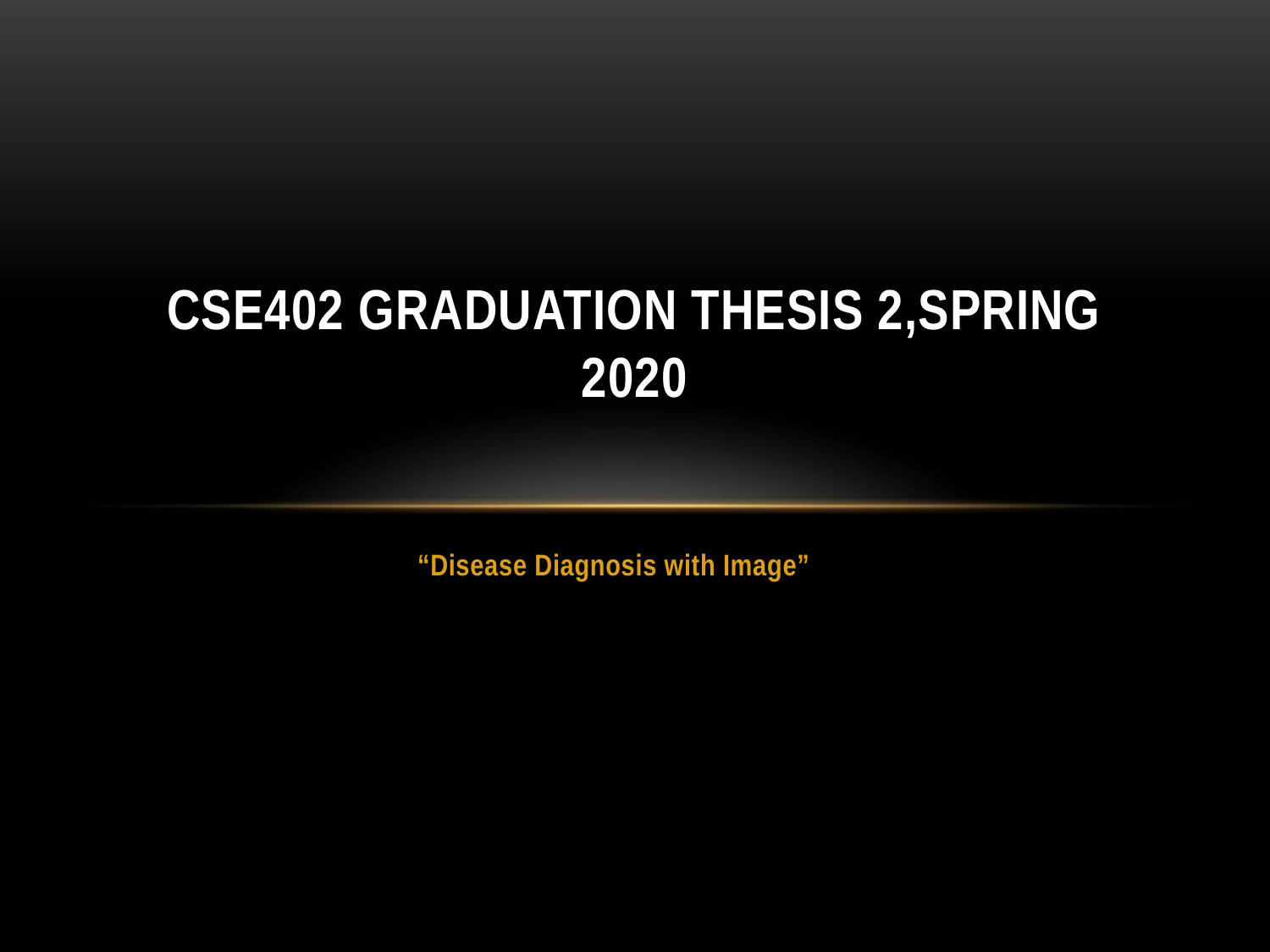

# CSE402 Graduation Thesis 2,Spring 2020
“Disease Diagnosis with Image”